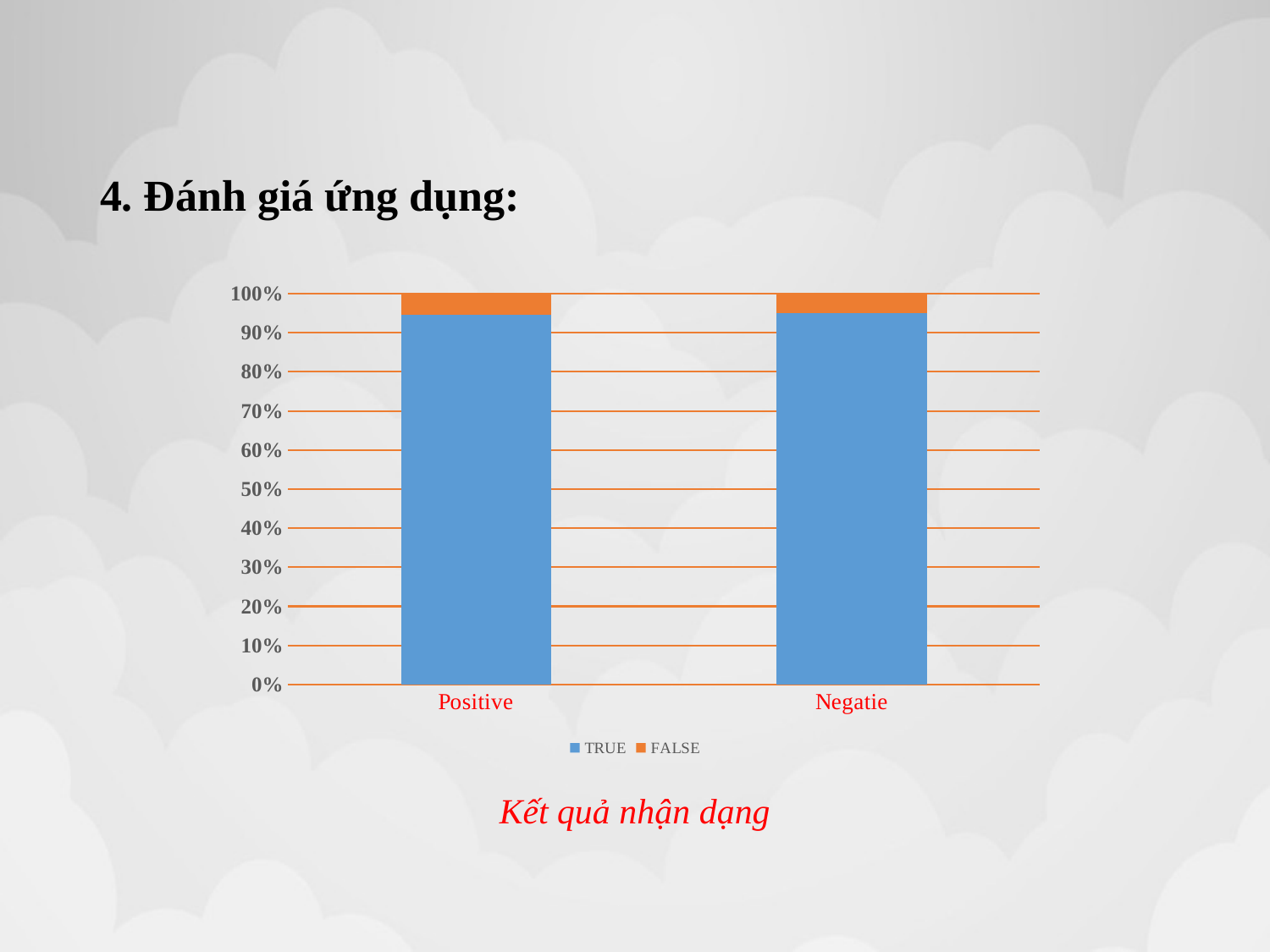

# 4. Đánh giá ứng dụng:

### Chart

| Category | TRUE | FALSE |
|---|---|---|
| Positive | 94.5 | 5.5 |
| Negatie | 95.0 | 5.0 |
Kết quả nhận dạng